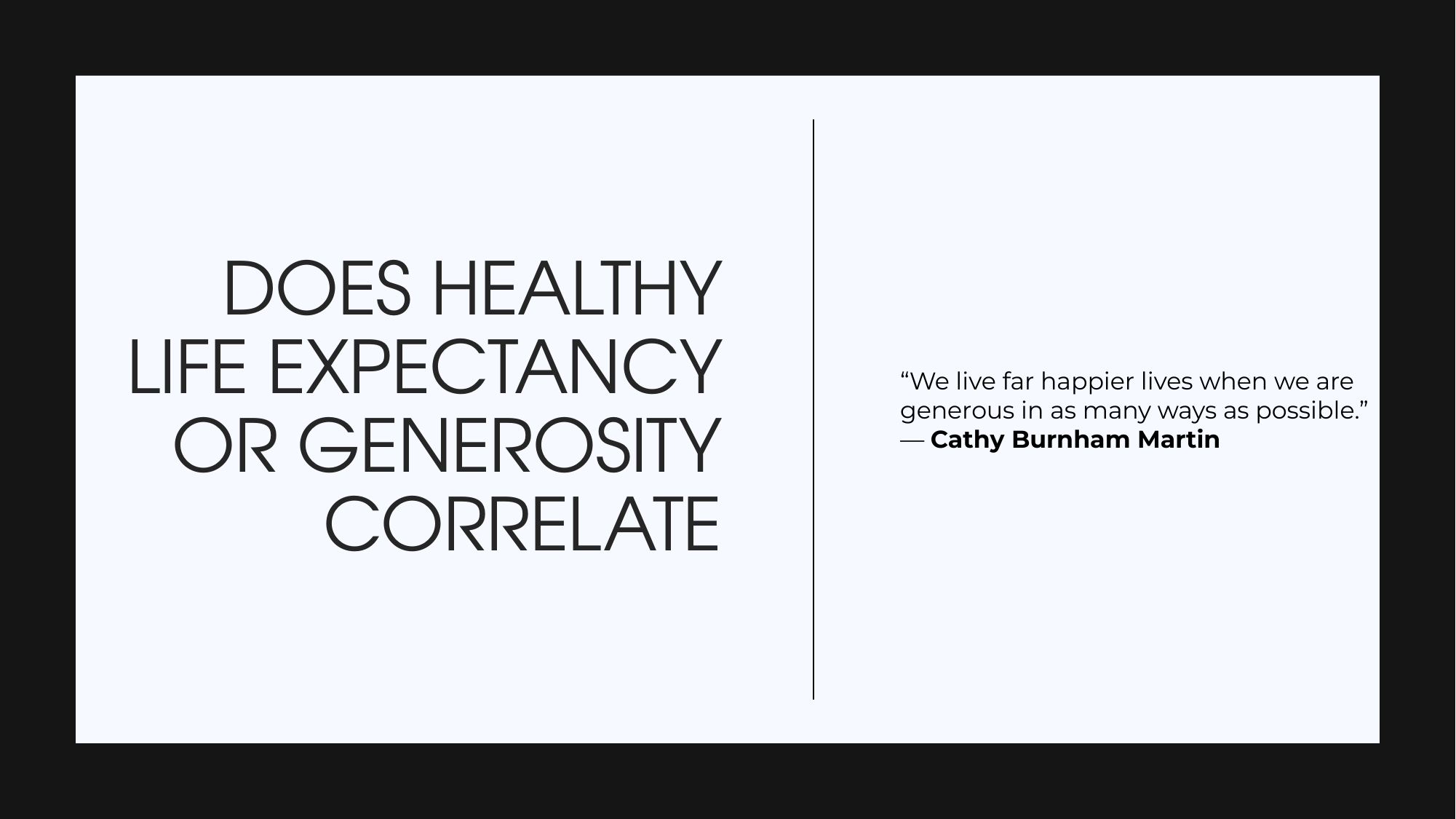

“We live far happier lives when we are generous in as many ways as possible.” ― Cathy Burnham Martin
# Does Healthy life expectancy or Generosity Correlate